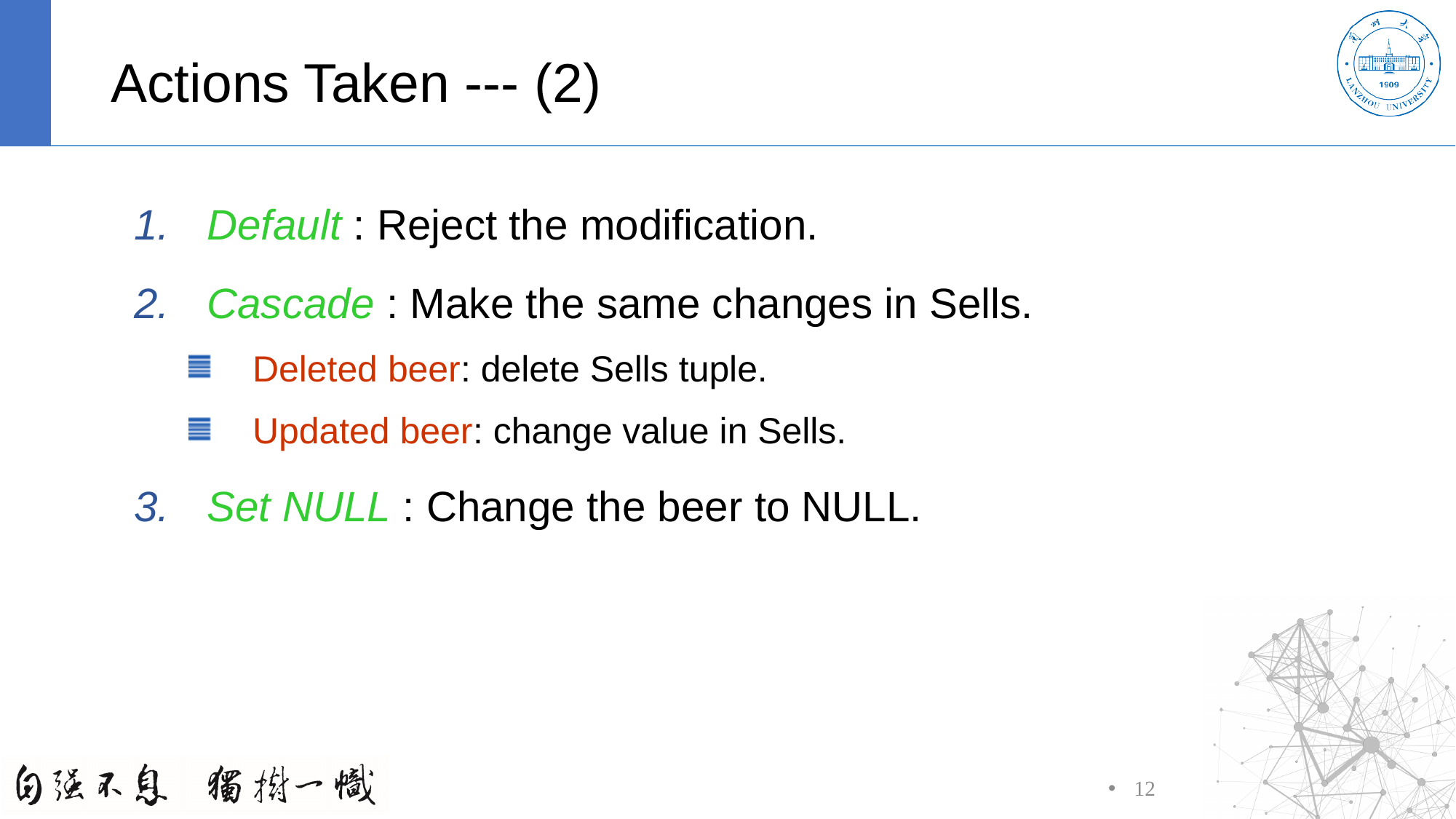

# Actions Taken --- (2)
Default : Reject the modification.
Cascade : Make the same changes in Sells.
Deleted beer: delete Sells tuple.
Updated beer: change value in Sells.
Set NULL : Change the beer to NULL.
12